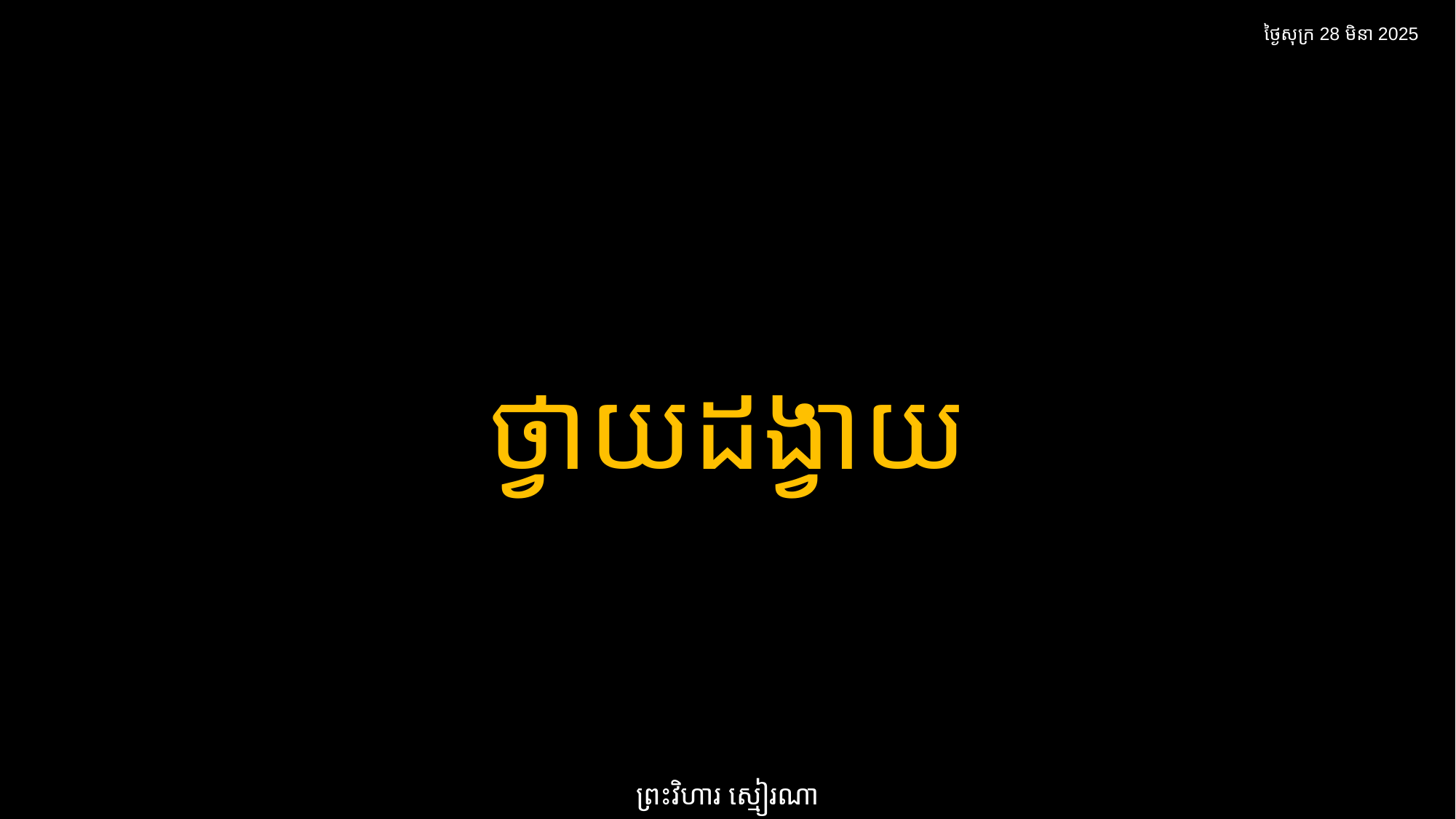

ថ្ងៃសុក្រ 28 មិនា 2025
ថ្វាយដង្វាយ
ព្រះវិហារ ស្មៀរណា